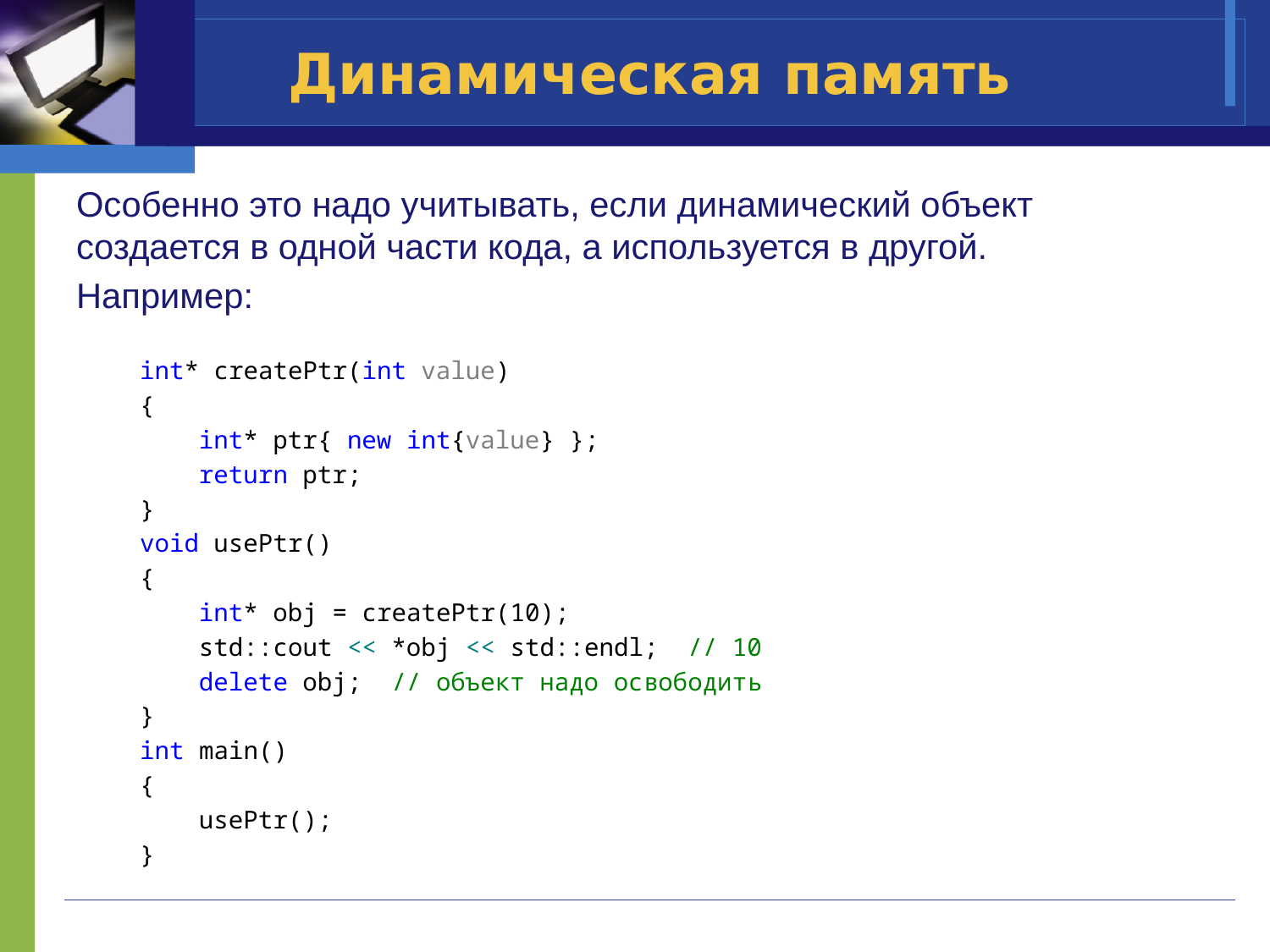

# Динамическая память
Особенно это надо учитывать, если динамический объект создается в одной части кода, а используется в другой.
Например:

int* createPtr(int value)
{
    int* ptr{ new int{value} };
    return ptr;
}
void usePtr()
{
    int* obj = createPtr(10);
    std::cout << *obj << std::endl;  // 10
    delete obj;  // объект надо освободить
}
int main()
{
    usePtr();
}